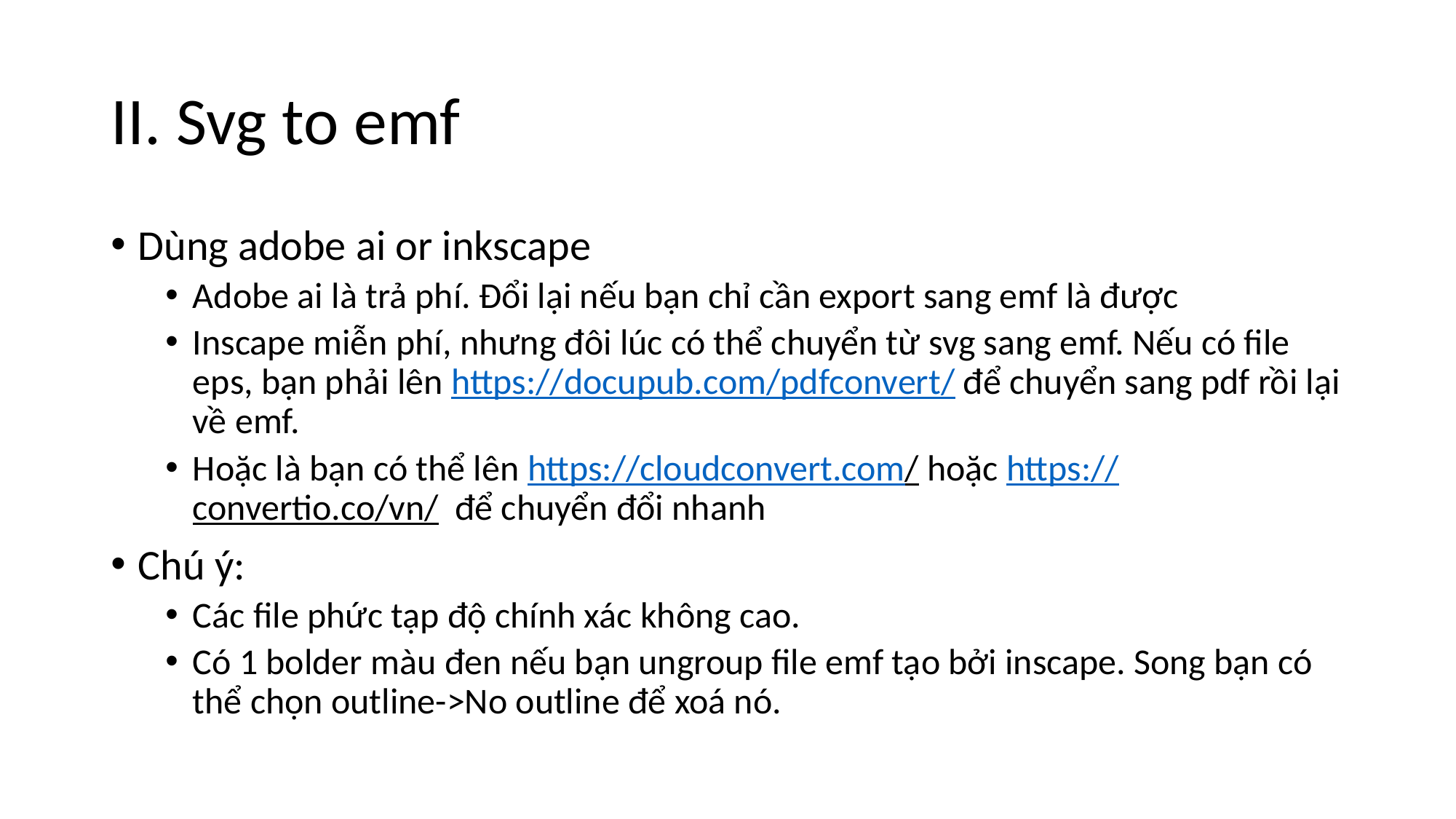

# II. Svg to emf
Dùng adobe ai or inkscape
Adobe ai là trả phí. Đổi lại nếu bạn chỉ cần export sang emf là được
Inscape miễn phí, nhưng đôi lúc có thể chuyển từ svg sang emf. Nếu có file eps, bạn phải lên https://docupub.com/pdfconvert/ để chuyển sang pdf rồi lại về emf.
Hoặc là bạn có thể lên https://cloudconvert.com/ hoặc https://convertio.co/vn/  để chuyển đổi nhanh
Chú ý:
Các file phức tạp độ chính xác không cao.
Có 1 bolder màu đen nếu bạn ungroup file emf tạo bởi inscape. Song bạn có thể chọn outline->No outline để xoá nó.